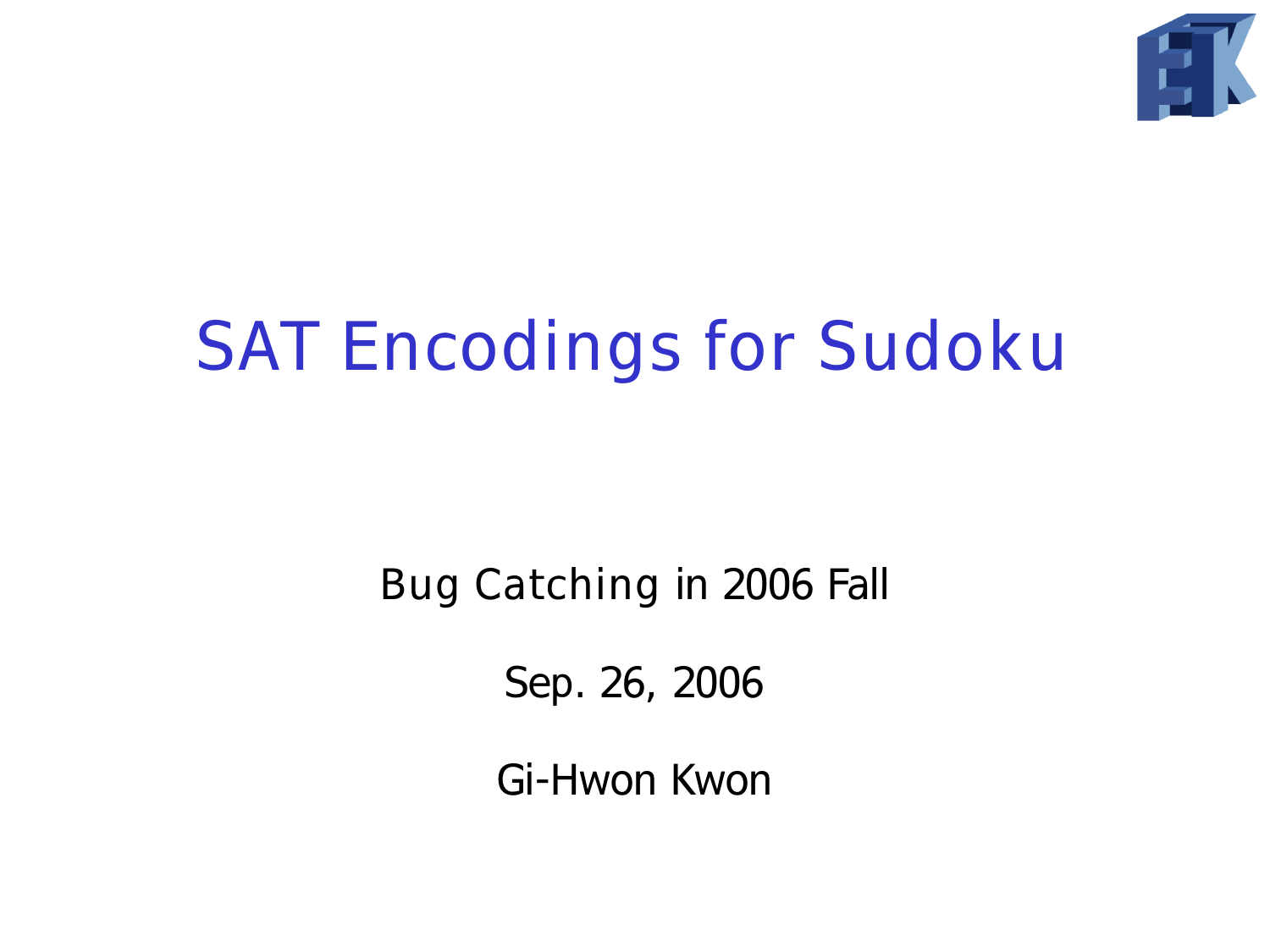

# SAT Encodings for Sudoku
Bug Catching in 2006 Fall

Sep. 26, 2006

Gi-Hwon Kwon